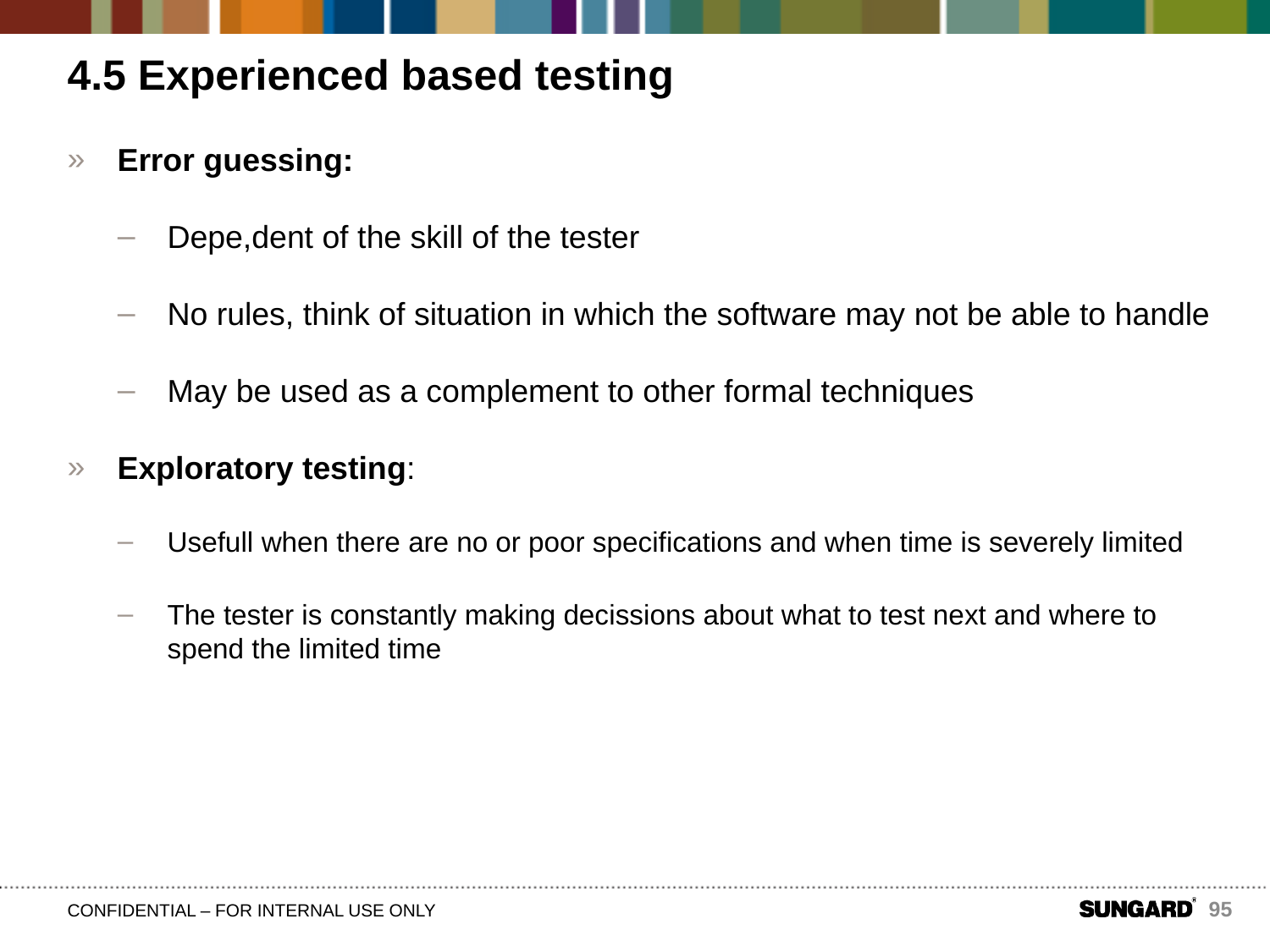

# 4.5 Experienced based testing
Error guessing:
Depe,dent of the skill of the tester
No rules, think of situation in which the software may not be able to handle
May be used as a complement to other formal techniques
Exploratory testing:
Usefull when there are no or poor specifications and when time is severely limited
The tester is constantly making decissions about what to test next and where to spend the limited time

95